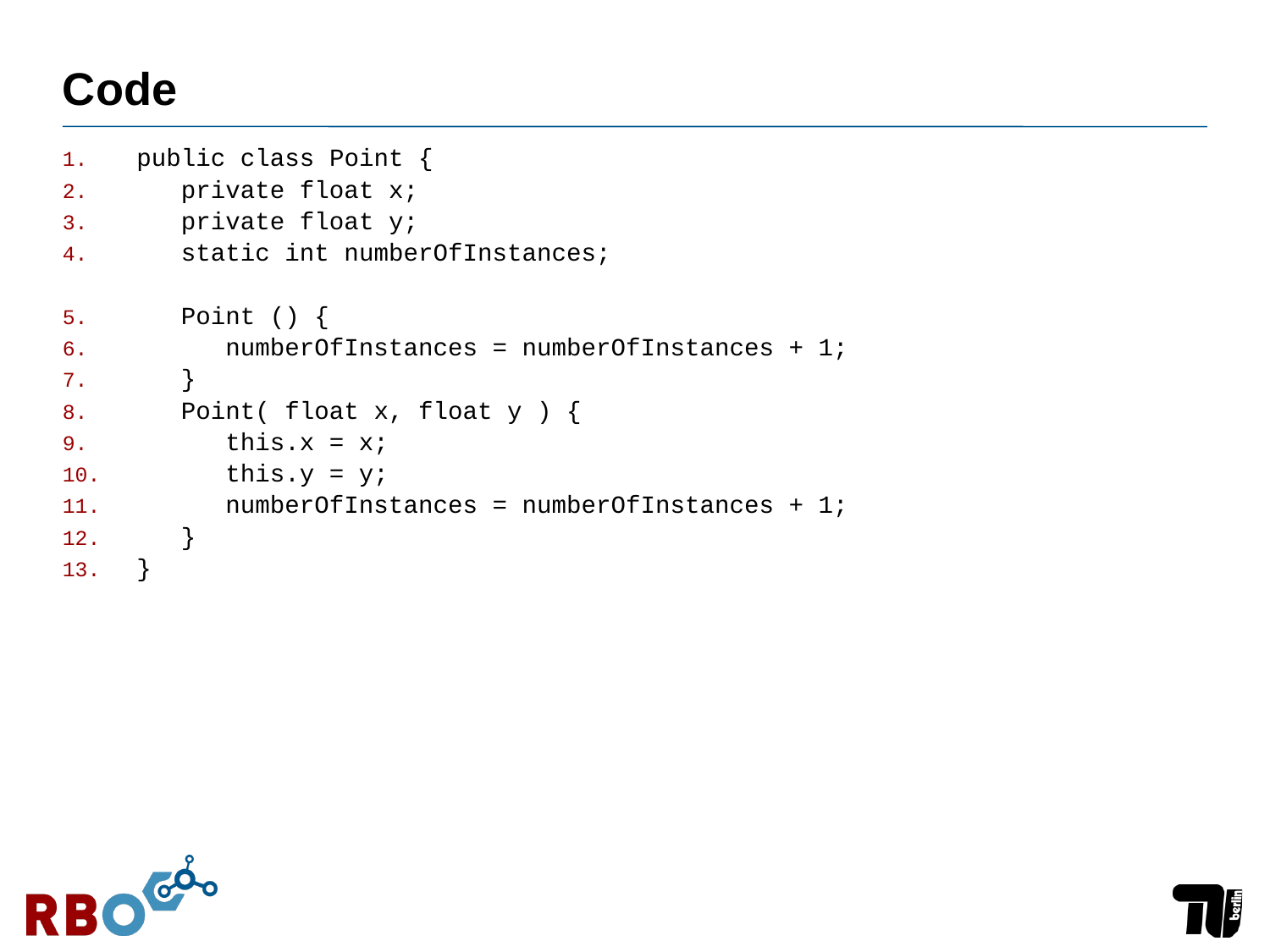

# Code
public class Point {
   private float x;
   private float y;
   static int numberOfInstances;

   Point () {
      numberOfInstances = numberOfInstances + 1;
   }
   Point( float x, float y ) {
      this.x = x;
      this.y = y;
      numberOfInstances = numberOfInstances + 1;
   }
}